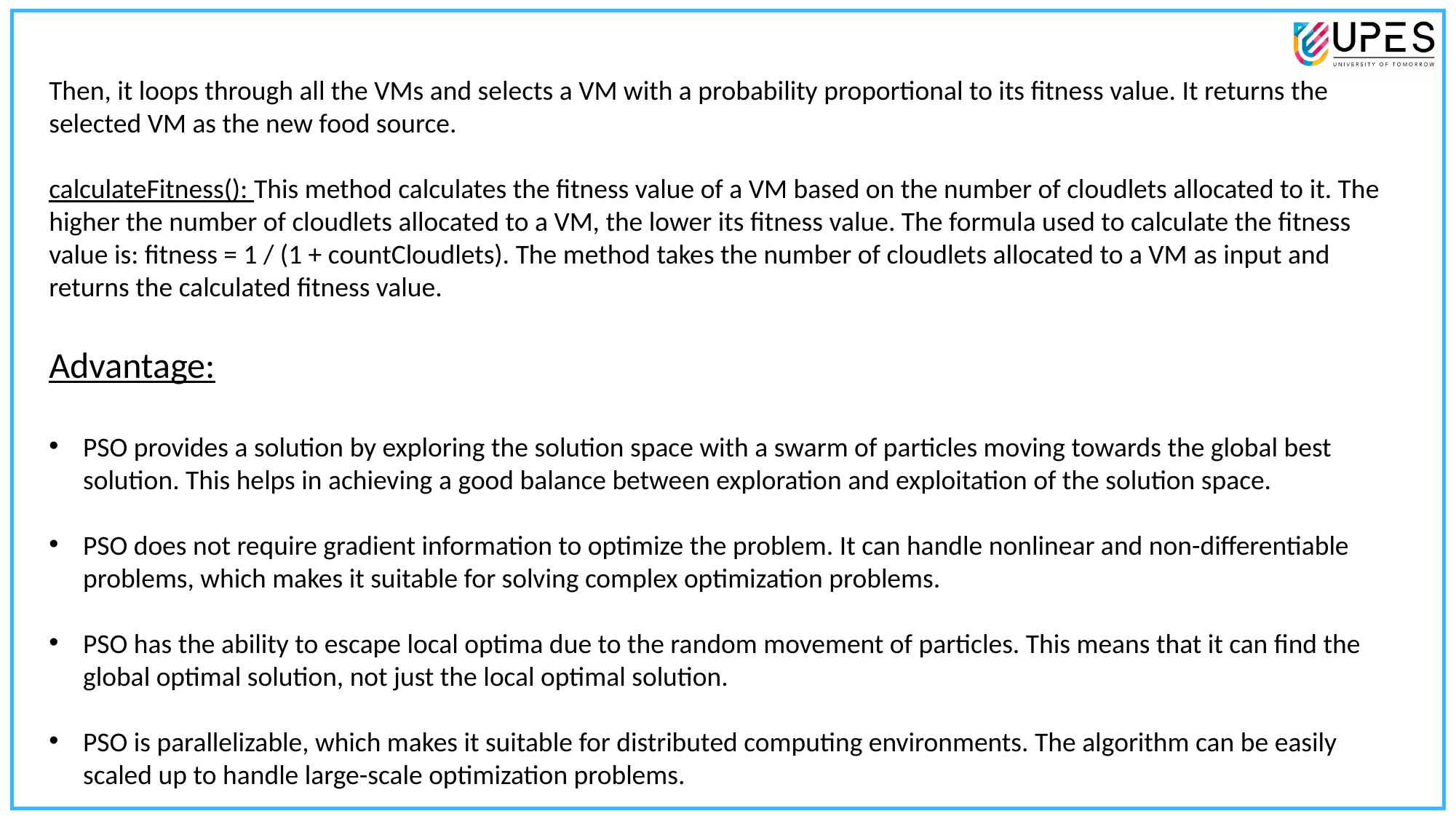

Then, it loops through all the VMs and selects a VM with a probability proportional to its fitness value. It returns the selected VM as the new food source.

calculateFitness(): This method calculates the fitness value of a VM based on the number of cloudlets allocated to it. The higher the number of cloudlets allocated to a VM, the lower its fitness value. The formula used to calculate the fitness value is: fitness = 1 / (1 + countCloudlets). The method takes the number of cloudlets allocated to a VM as input and returns the calculated fitness value.

Advantage:

PSO provides a solution by exploring the solution space with a swarm of particles moving towards the global best solution. This helps in achieving a good balance between exploration and exploitation of the solution space.

PSO does not require gradient information to optimize the problem. It can handle nonlinear and non-differentiable problems, which makes it suitable for solving complex optimization problems.

PSO has the ability to escape local optima due to the random movement of particles. This means that it can find the global optimal solution, not just the local optimal solution.

PSO is parallelizable, which makes it suitable for distributed computing environments. The algorithm can be easily scaled up to handle large-scale optimization problems.